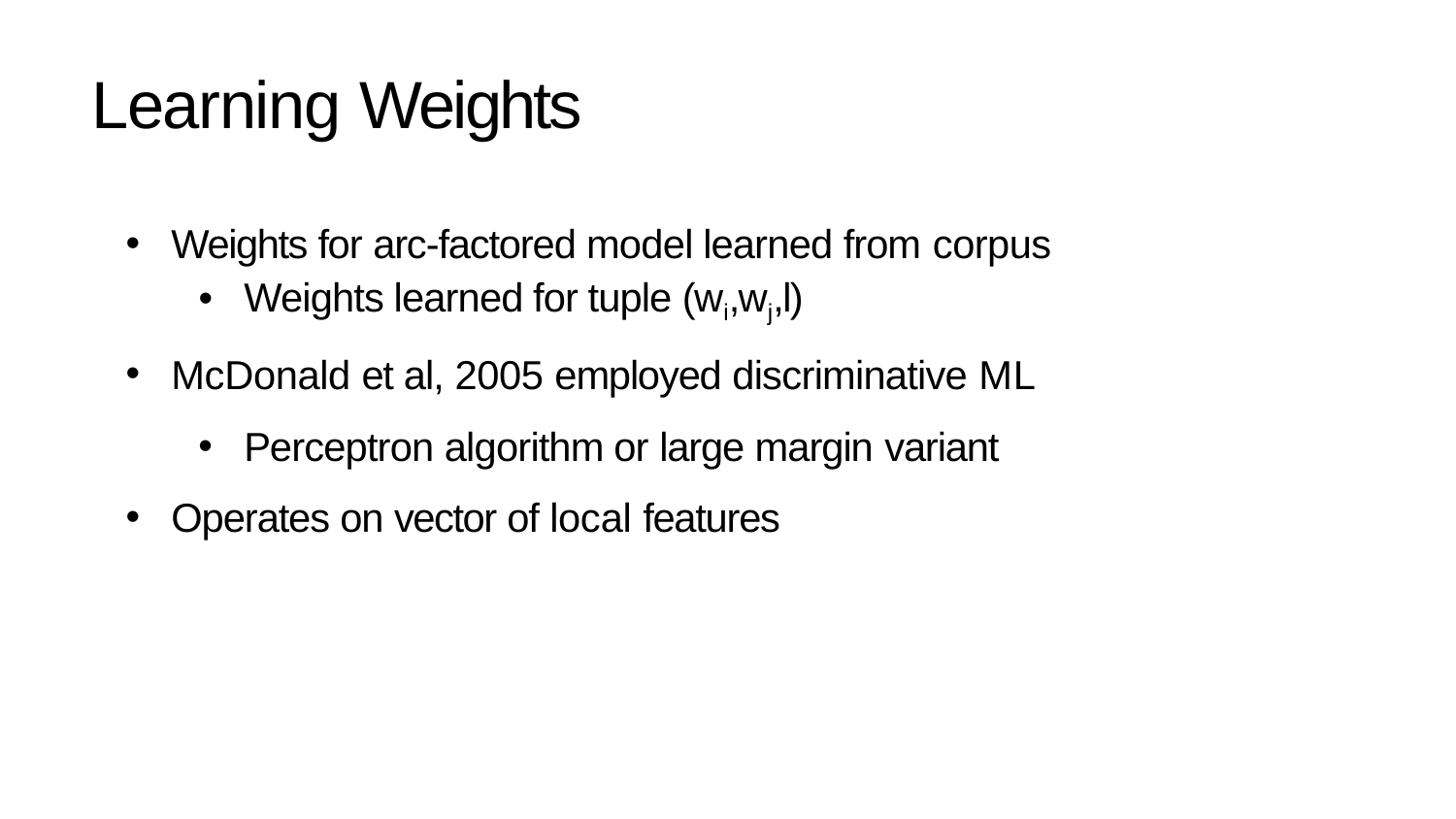

# Learning Weights
Weights for arc-factored model learned from corpus
Weights learned for tuple (wi,wj,l)
McDonald et al, 2005 employed discriminative ML
Perceptron algorithm or large margin variant
Operates on vector of local features